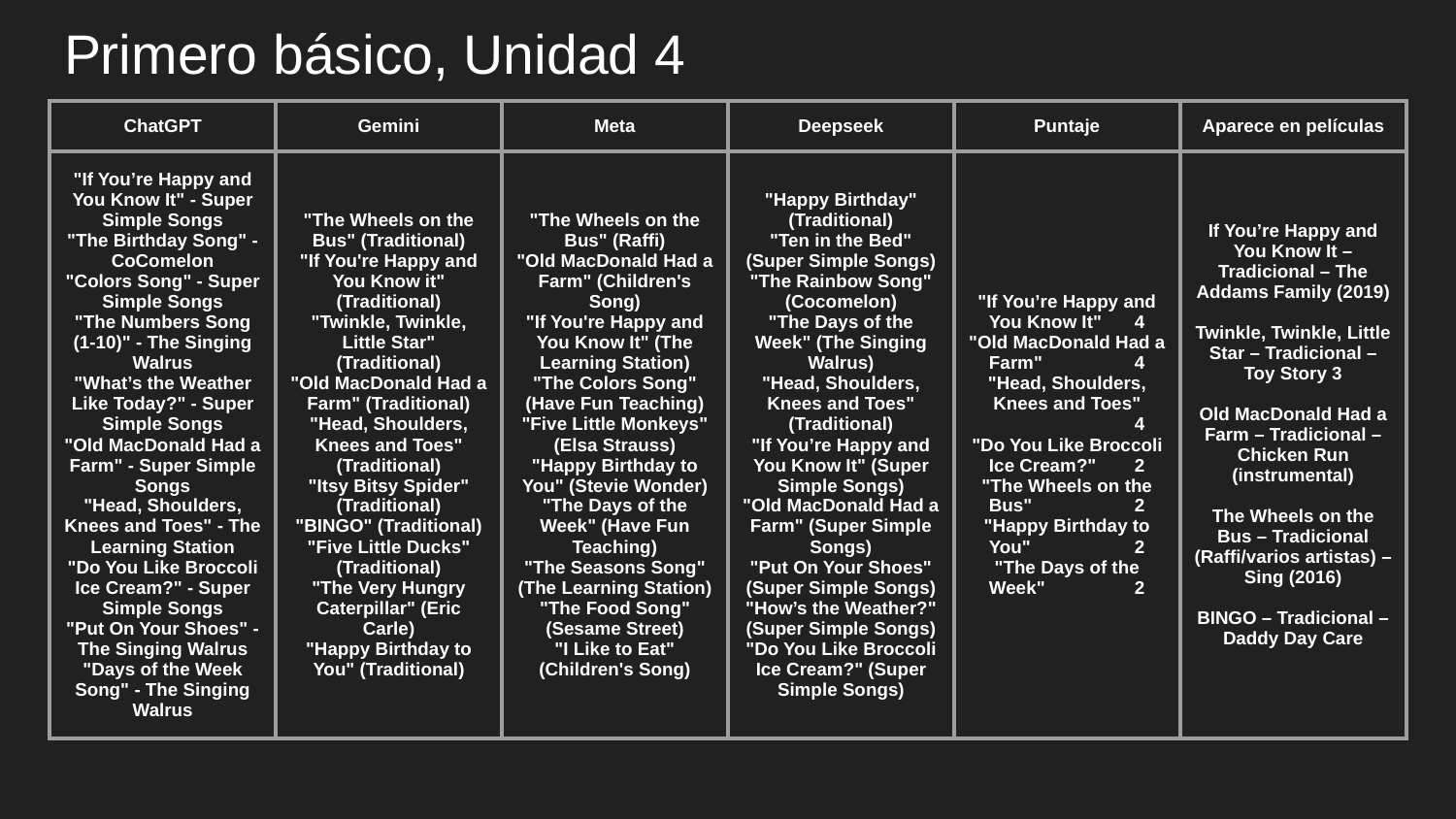

# Primero básico, Unidad 4
| ChatGPT | Gemini | Meta | Deepseek | Puntaje | Aparece en películas |
| --- | --- | --- | --- | --- | --- |
| "If You’re Happy and You Know It" - Super Simple Songs "The Birthday Song" - CoComelon "Colors Song" - Super Simple Songs "The Numbers Song (1-10)" - The Singing Walrus "What’s the Weather Like Today?" - Super Simple Songs "Old MacDonald Had a Farm" - Super Simple Songs "Head, Shoulders, Knees and Toes" - The Learning Station "Do You Like Broccoli Ice Cream?" - Super Simple Songs "Put On Your Shoes" - The Singing Walrus "Days of the Week Song" - The Singing Walrus | "The Wheels on the Bus" (Traditional) "If You're Happy and You Know it" (Traditional) "Twinkle, Twinkle, Little Star" (Traditional) "Old MacDonald Had a Farm" (Traditional) "Head, Shoulders, Knees and Toes" (Traditional) "Itsy Bitsy Spider" (Traditional) "BINGO" (Traditional) "Five Little Ducks" (Traditional) "The Very Hungry Caterpillar" (Eric Carle) "Happy Birthday to You" (Traditional) | "The Wheels on the Bus" (Raffi) "Old MacDonald Had a Farm" (Children's Song) "If You're Happy and You Know It" (The Learning Station) "The Colors Song" (Have Fun Teaching) "Five Little Monkeys" (Elsa Strauss) "Happy Birthday to You" (Stevie Wonder) "The Days of the Week" (Have Fun Teaching) "The Seasons Song" (The Learning Station) "The Food Song" (Sesame Street) "I Like to Eat" (Children's Song) | "Happy Birthday" (Traditional) "Ten in the Bed" (Super Simple Songs) "The Rainbow Song" (Cocomelon) "The Days of the Week" (The Singing Walrus) "Head, Shoulders, Knees and Toes" (Traditional) "If You’re Happy and You Know It" (Super Simple Songs) "Old MacDonald Had a Farm" (Super Simple Songs) "Put On Your Shoes" (Super Simple Songs) "How’s the Weather?" (Super Simple Songs) "Do You Like Broccoli Ice Cream?" (Super Simple Songs) | "If You’re Happy and You Know It" 4 "Old MacDonald Had a Farm" 4 "Head, Shoulders, Knees and Toes" 4 "Do You Like Broccoli Ice Cream?" 2 "The Wheels on the Bus" 2 "Happy Birthday to You" 2 "The Days of the Week" 2 | If You’re Happy and You Know It – Tradicional – The Addams Family (2019) Twinkle, Twinkle, Little Star – Tradicional – Toy Story 3 Old MacDonald Had a Farm – Tradicional – Chicken Run (instrumental) The Wheels on the Bus – Tradicional (Raffi/varios artistas) – Sing (2016) BINGO – Tradicional – Daddy Day Care |